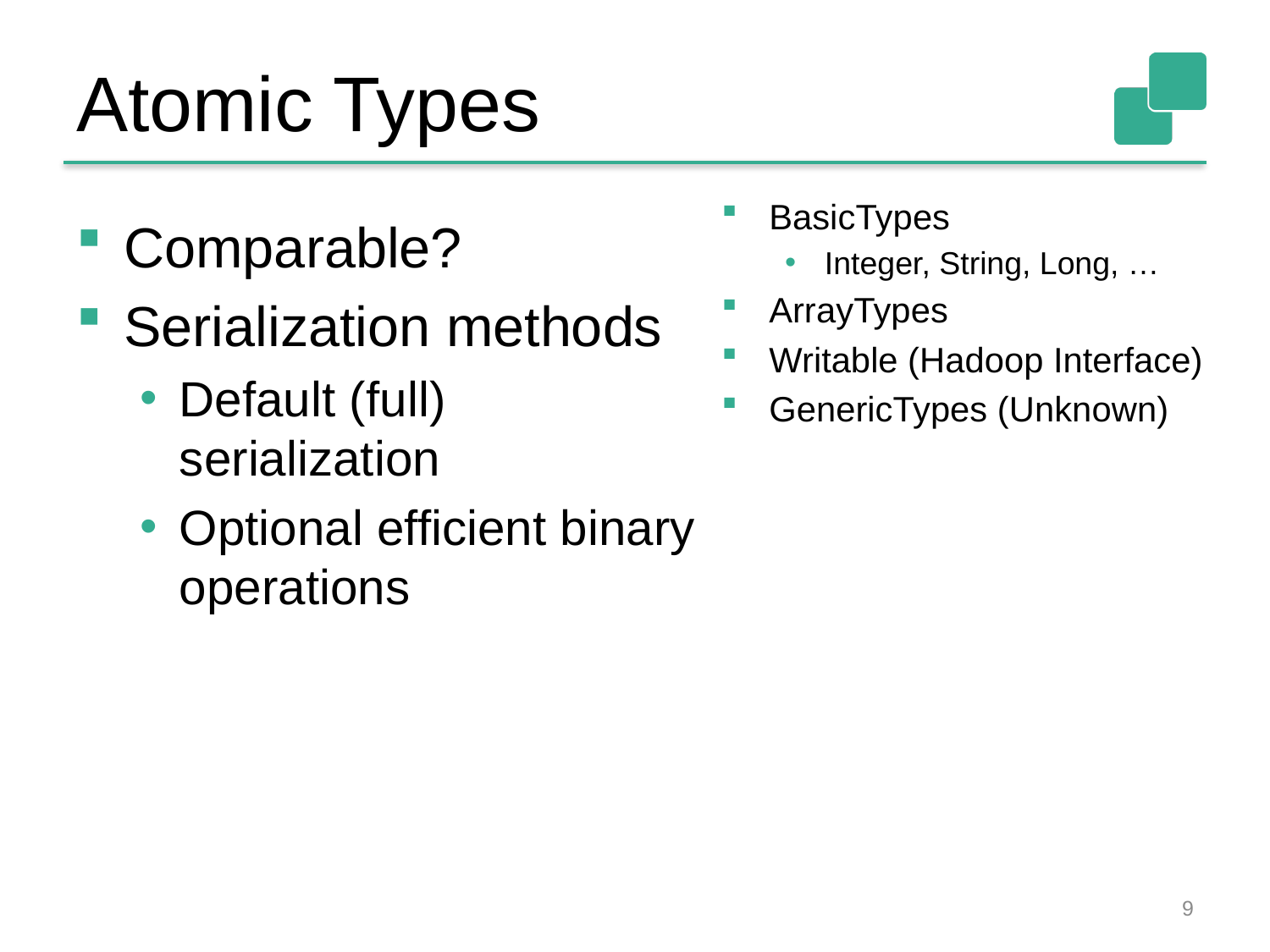

# Atomic Types
BasicTypes
Integer, String, Long, …
ArrayTypes
Writable (Hadoop Interface)
GenericTypes (Unknown)
Comparable?
Serialization methods
Default (full) serialization
Optional efficient binary operations
9